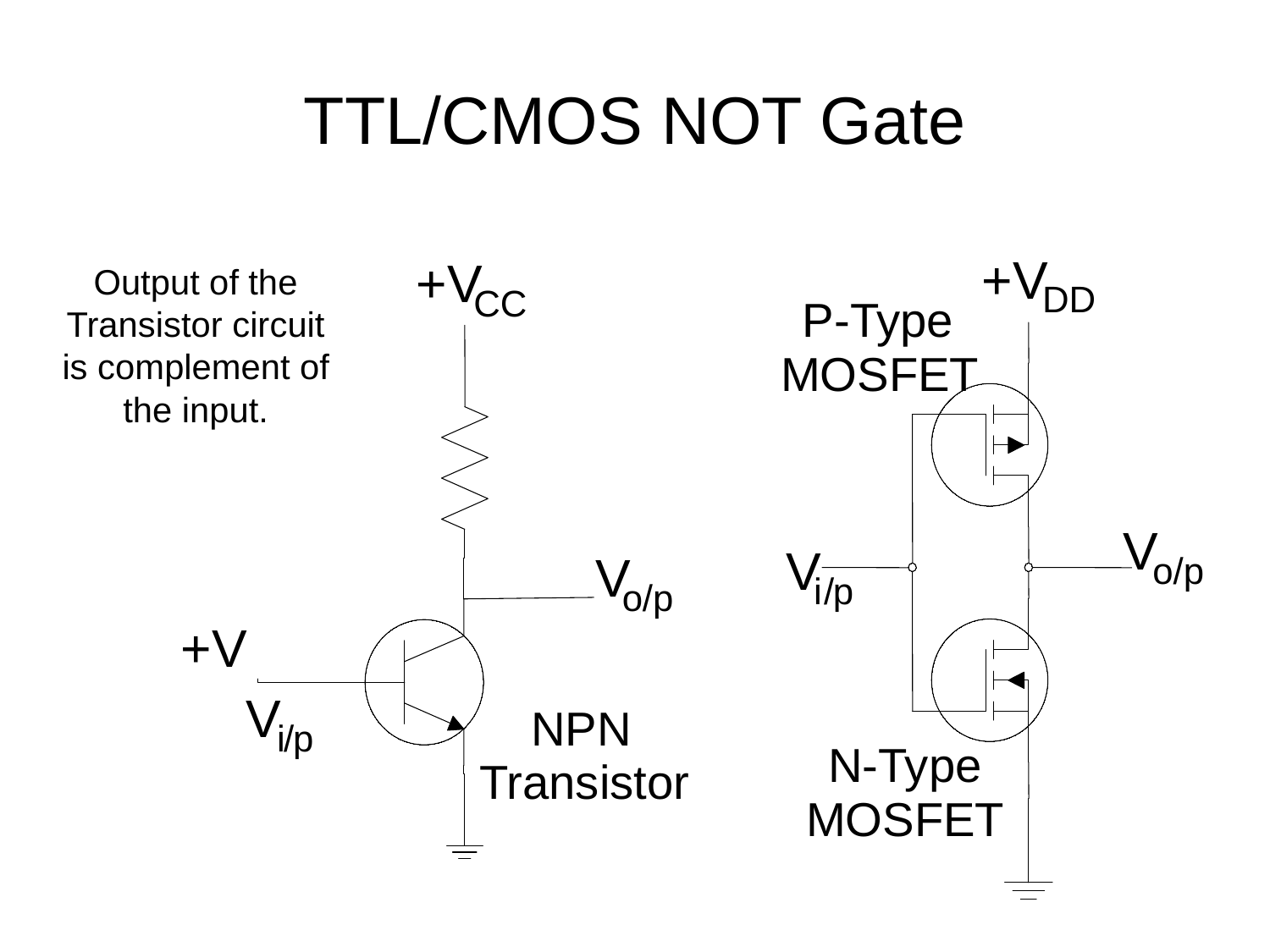

# TTL/CMOS NOT Gate

+V
+V
Output of the Transistor circuit is complement of the input.
DD
CC
P-Type

MOSFET

V

V
V
o/p

i

/
p

o/p

+V

V
NPN
i
/
p

N-Type
Transistor

MOSFET